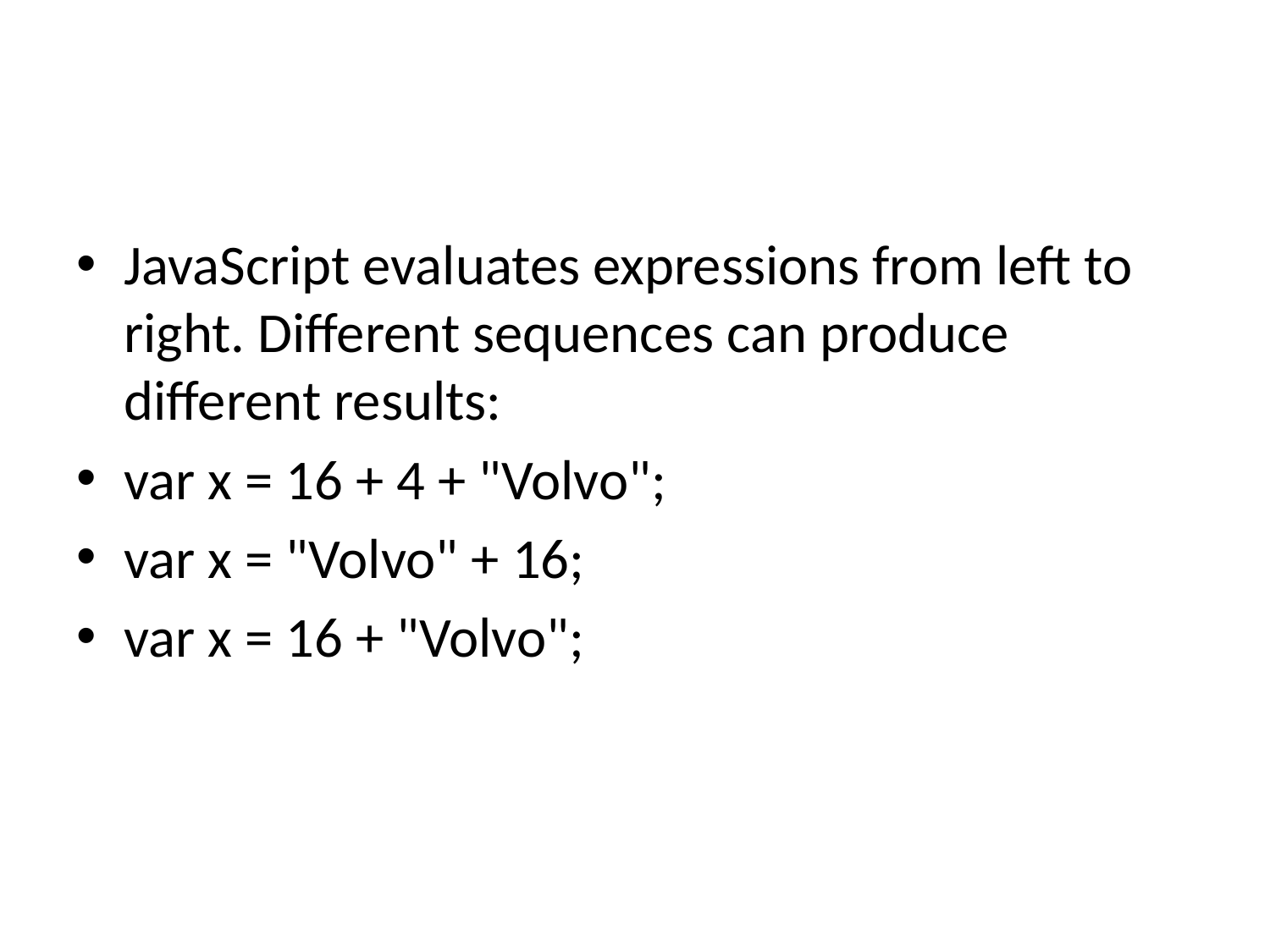

#
JavaScript evaluates expressions from left to right. Different sequences can produce different results:
var x = 16 + 4 + "Volvo";
var x = "Volvo" + 16;
var x = 16 + "Volvo";